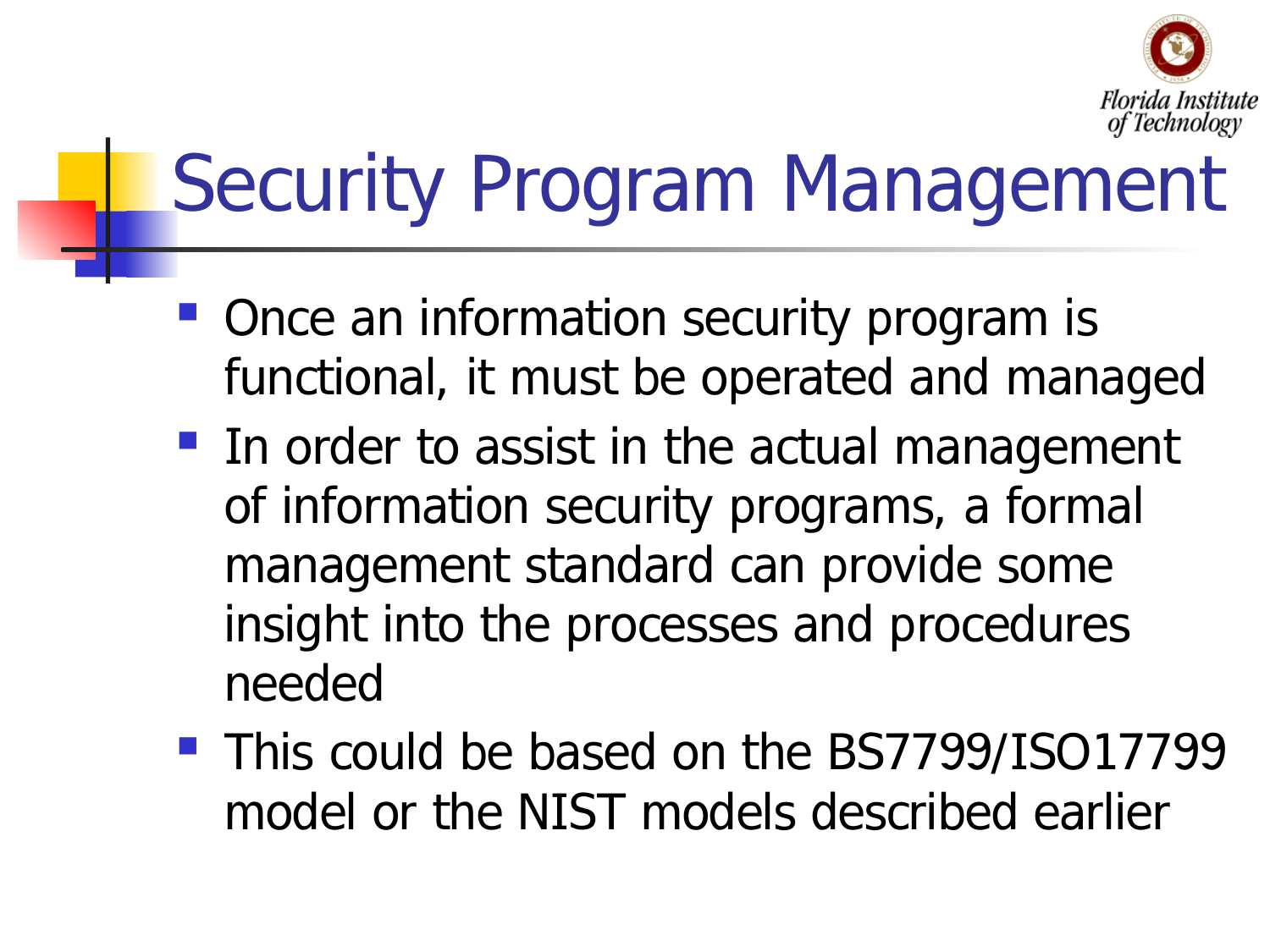

# Security Program Management
Once an information security program is functional, it must be operated and managed
In order to assist in the actual management of information security programs, a formal management standard can provide some insight into the processes and procedures needed
This could be based on the BS7799/ISO17799 model or the NIST models described earlier